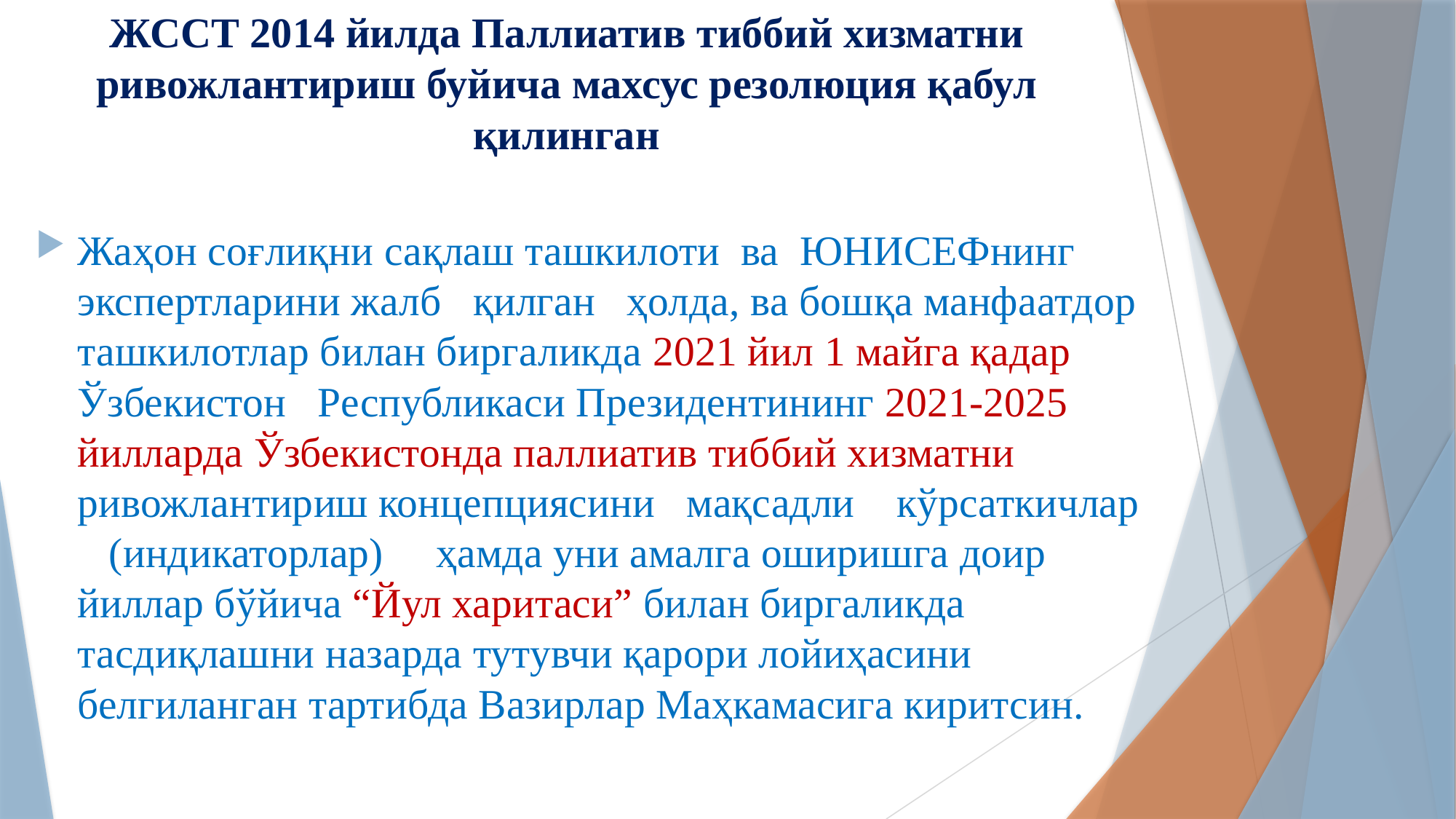

# ЖССТ 2014 йилда Паллиатив тиббий хизматни ривожлантириш буйича махсус резолюция қабул қилинган
Жаҳон соғлиқни сақлаш ташкилоти  ва  ЮНИСЕФнинг  экспертларини жалб   қилган   ҳолда, ва бошқа манфаатдор ташкилотлар билан биргаликда 2021 йил 1 майга қадар Ўзбекистон   Республикаси Президентининг 2021-2025 йилларда Ўзбекистонда паллиатив тиббий хизматни ривожлантириш концепциясини   мақсадли    кўрсаткичлар     (индикаторлар)     ҳамда уни амалга оширишга доир йиллар бўйича “Йул харитаси” билан биргаликда тасдиқлашни назарда тутувчи қарори лойиҳасини белгиланган тартибда Вазирлар Маҳкамасига киритсин.